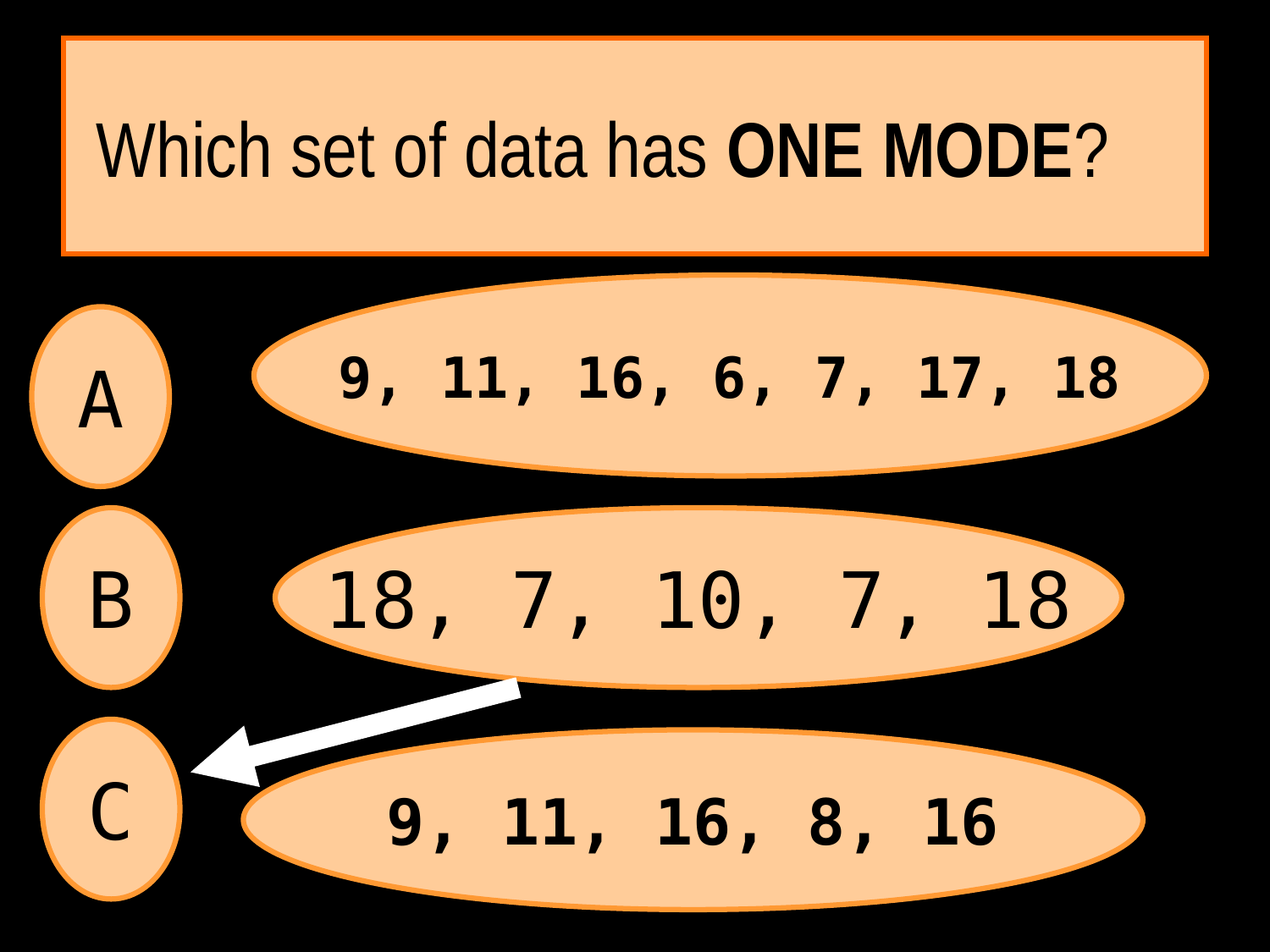

# Which set of data has ONE MODE?
9, 11, 16, 6, 7, 17, 18
A
B
18, 7, 10, 7, 18

C
9, 11, 16, 8, 16